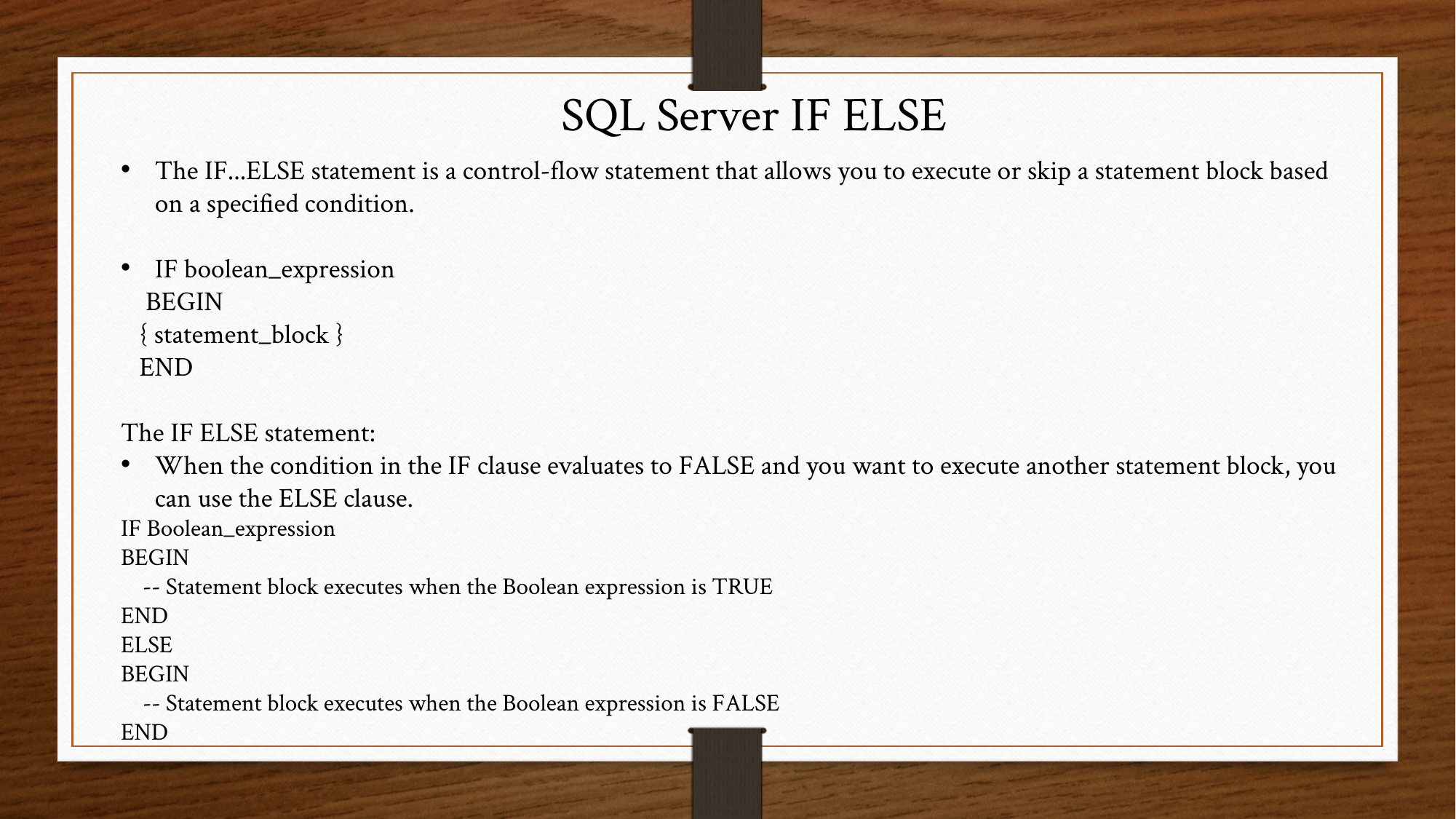

SQL Server IF ELSE
The IF...ELSE statement is a control-flow statement that allows you to execute or skip a statement block based on a specified condition.

IF boolean_expression
    BEGIN
   { statement_block }
   END

The IF ELSE statement:
When the condition in the IF clause evaluates to FALSE and you want to execute another statement block, you can use the ELSE clause.
IF Boolean_expression
BEGIN
    -- Statement block executes when the Boolean expression is TRUE
END
ELSE
BEGIN
    -- Statement block executes when the Boolean expression is FALSE
END